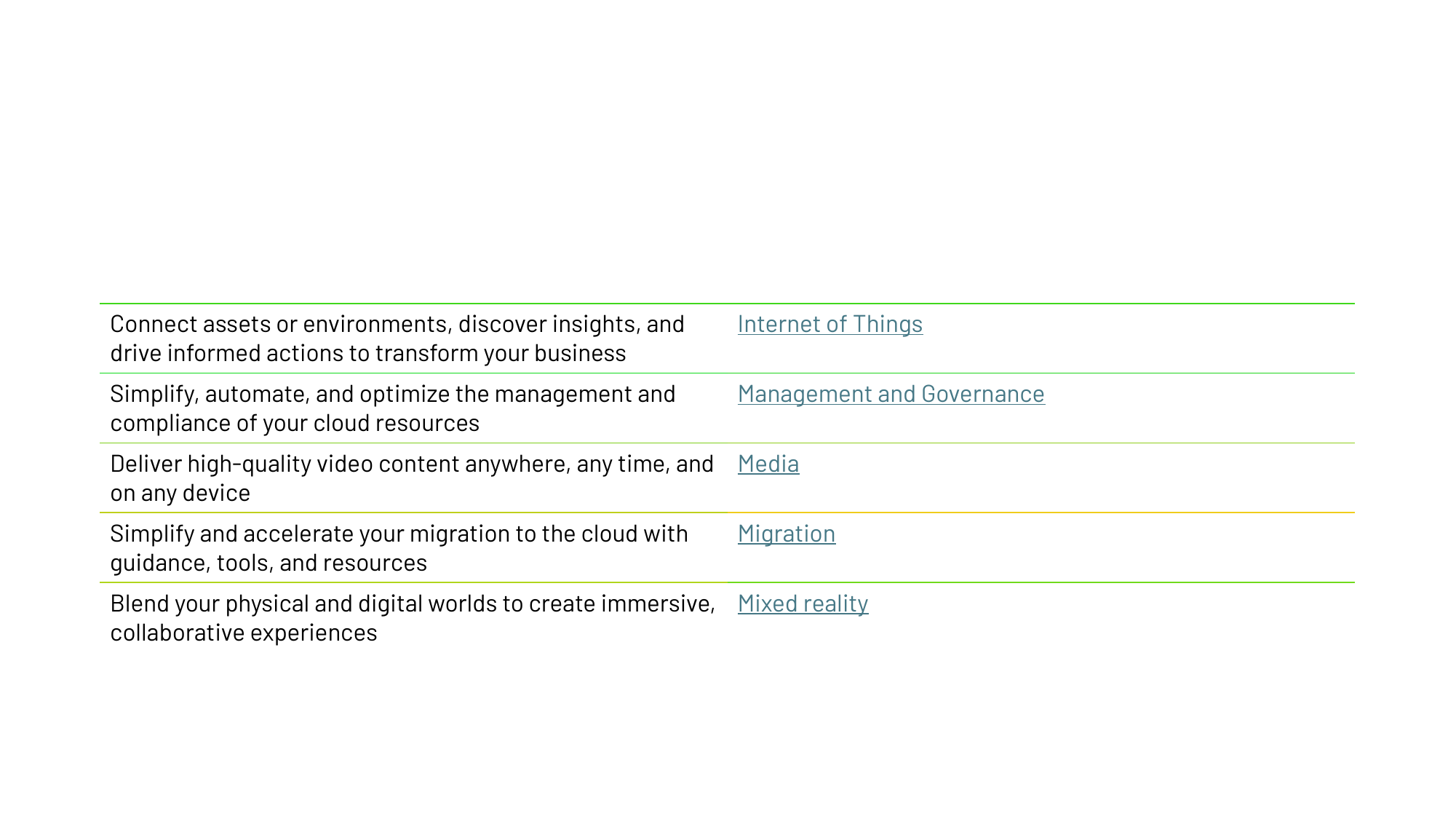

#
| Connect assets or environments, discover insights, and drive informed actions to transform your business | Internet of Things |
| --- | --- |
| Simplify, automate, and optimize the management and compliance of your cloud resources | Management and Governance |
| Deliver high-quality video content anywhere, any time, and on any device | Media |
| Simplify and accelerate your migration to the cloud with guidance, tools, and resources | Migration |
| Blend your physical and digital worlds to create immersive, collaborative experiences | Mixed reality |